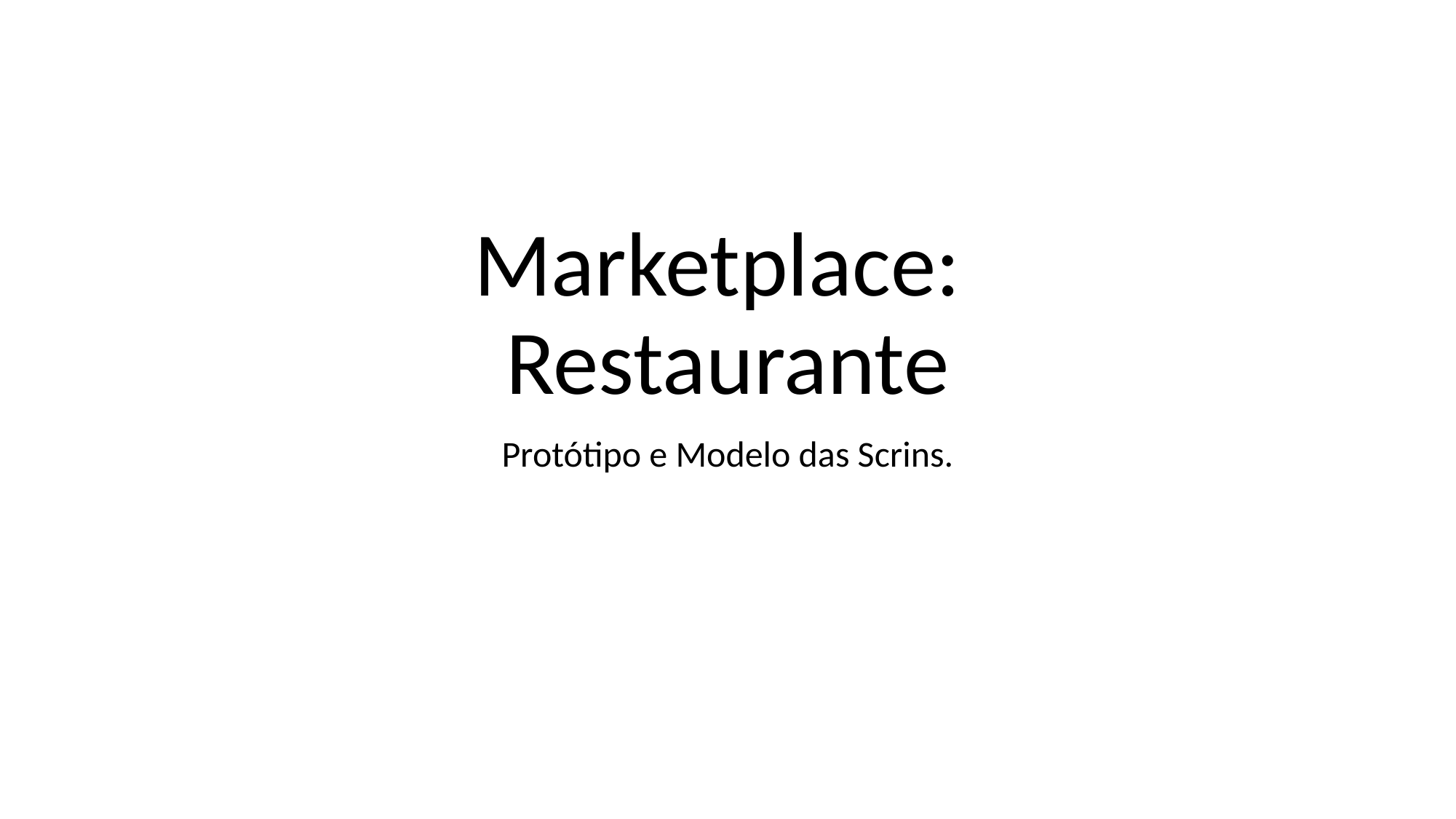

# Marketplace: Restaurante
Protótipo e Modelo das Scrins.